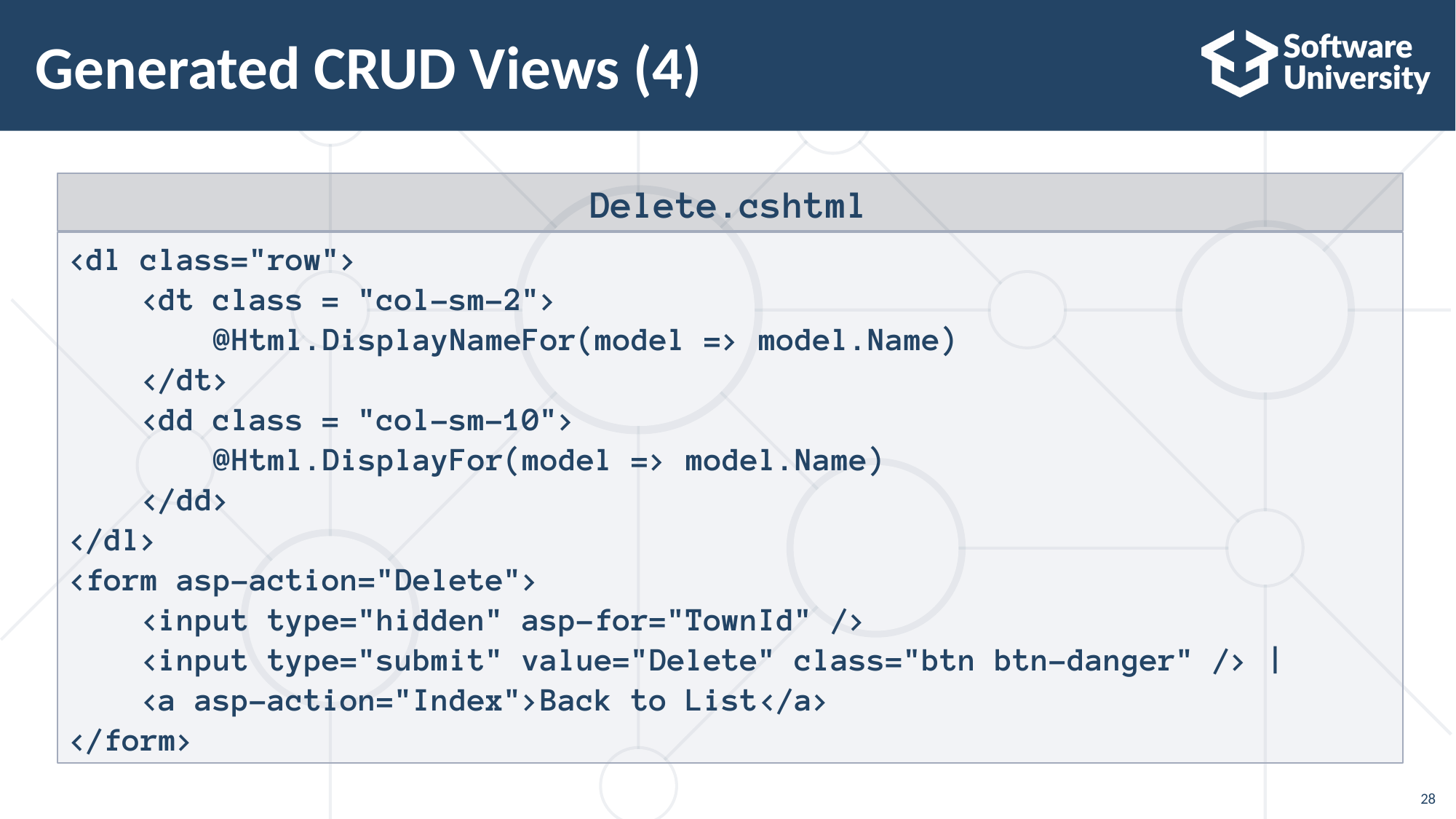

# Generated CRUD Views (4)
Delete.cshtml
<dl class="row">
    <dt class = "col-sm-2">
        @Html.DisplayNameFor(model => model.Name)
    </dt>
    <dd class = "col-sm-10">
        @Html.DisplayFor(model => model.Name)
    </dd>
</dl>
<form asp-action="Delete">
    <input type="hidden" asp-for="TownId" />
    <input type="submit" value="Delete" class="btn btn-danger" /> |
    <a asp-action="Index">Back to List</a>
</form>
28